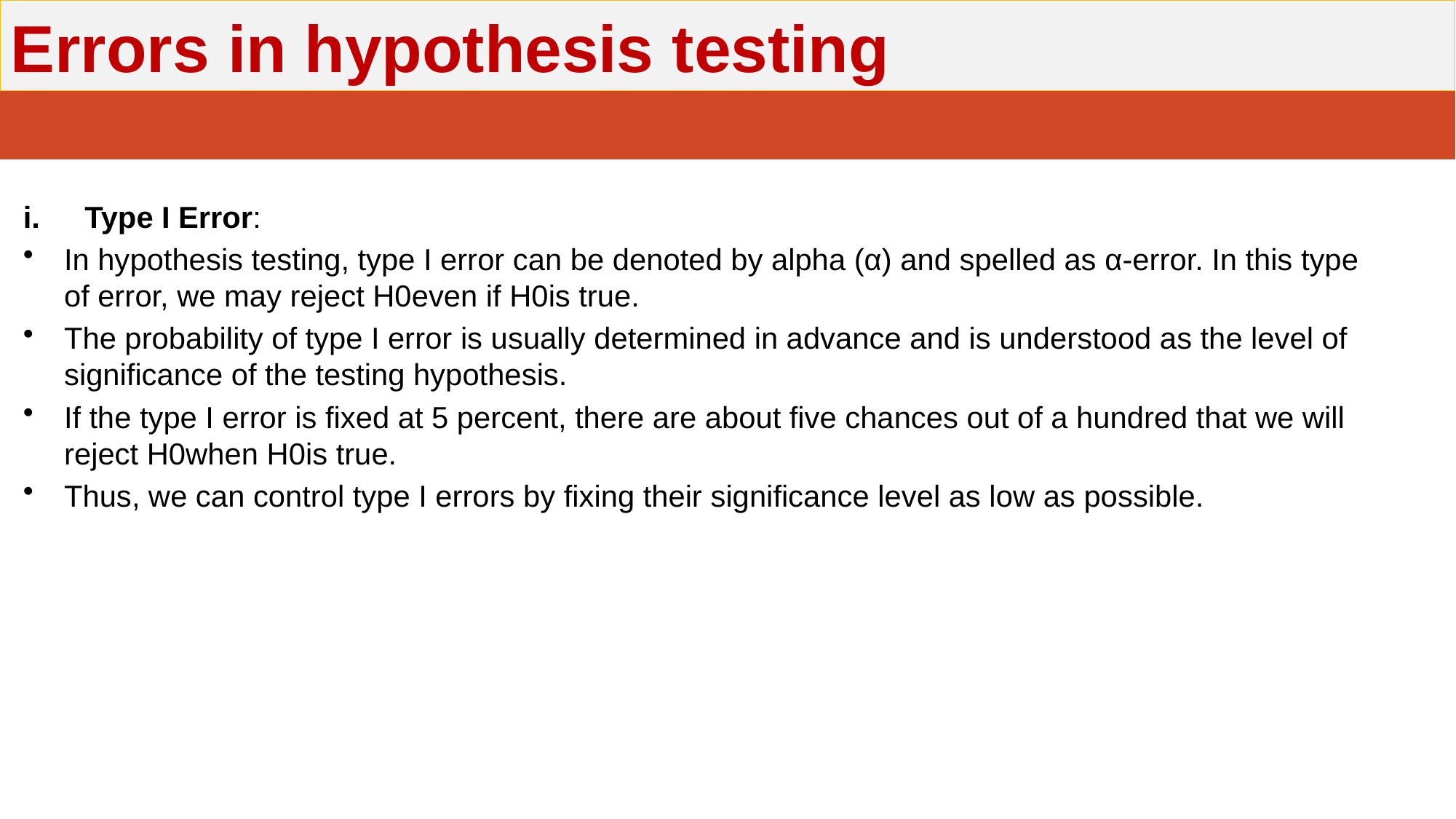

# Errors in hypothesis testing
Type I Error:
In hypothesis testing, type I error can be denoted by alpha (α) and spelled as α-error. In this type of error, we may reject H0even if H0is true.
The probability of type I error is usually determined in advance and is understood as the level of significance of the testing hypothesis.
If the type I error is fixed at 5 percent, there are about five chances out of a hundred that we will reject H0when H0is true.
Thus, we can control type I errors by fixing their significance level as low as possible.